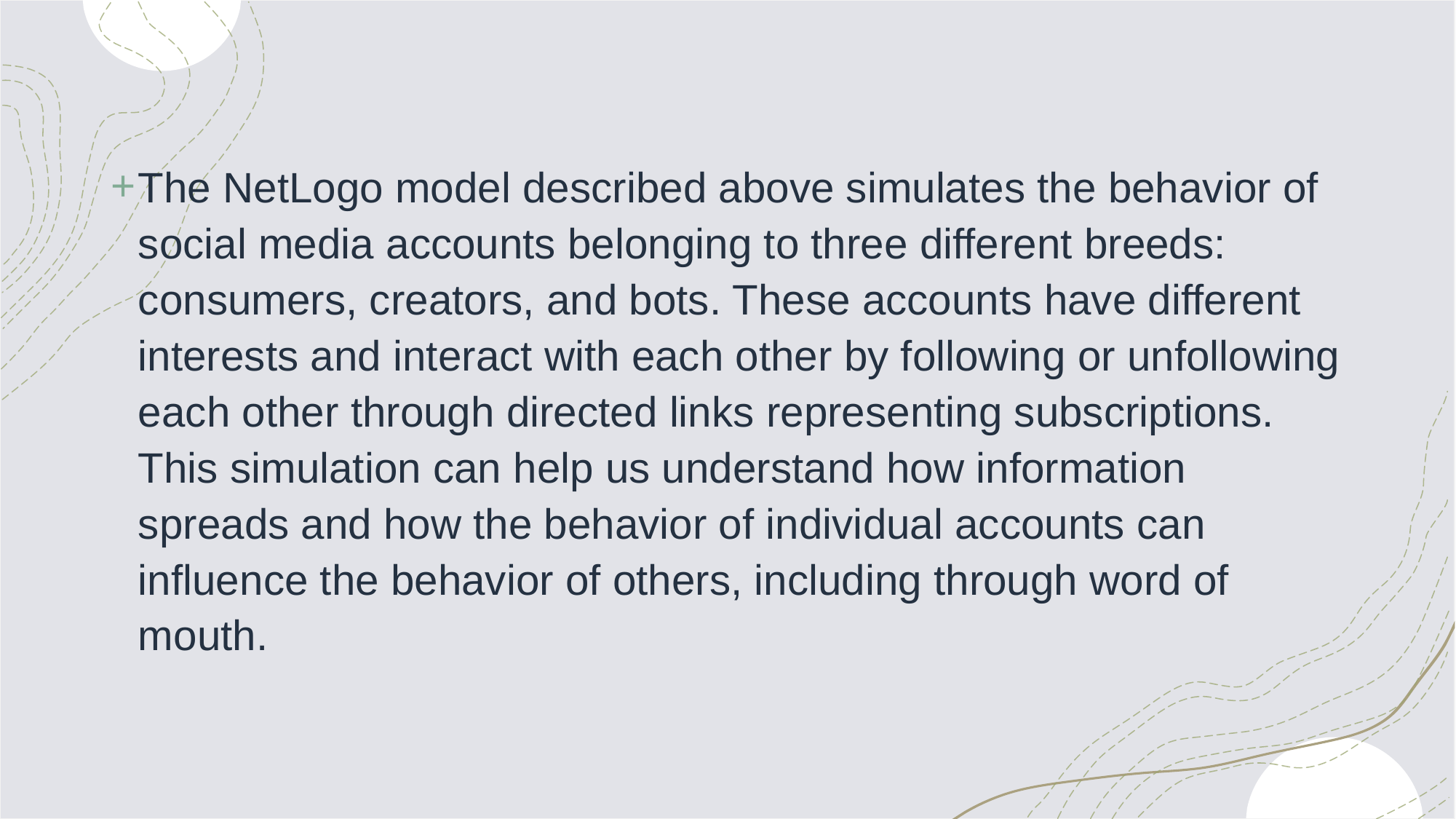

The NetLogo model described above simulates the behavior of social media accounts belonging to three different breeds: consumers, creators, and bots. These accounts have different interests and interact with each other by following or unfollowing each other through directed links representing subscriptions. This simulation can help us understand how information spreads and how the behavior of individual accounts can influence the behavior of others, including through word of mouth.